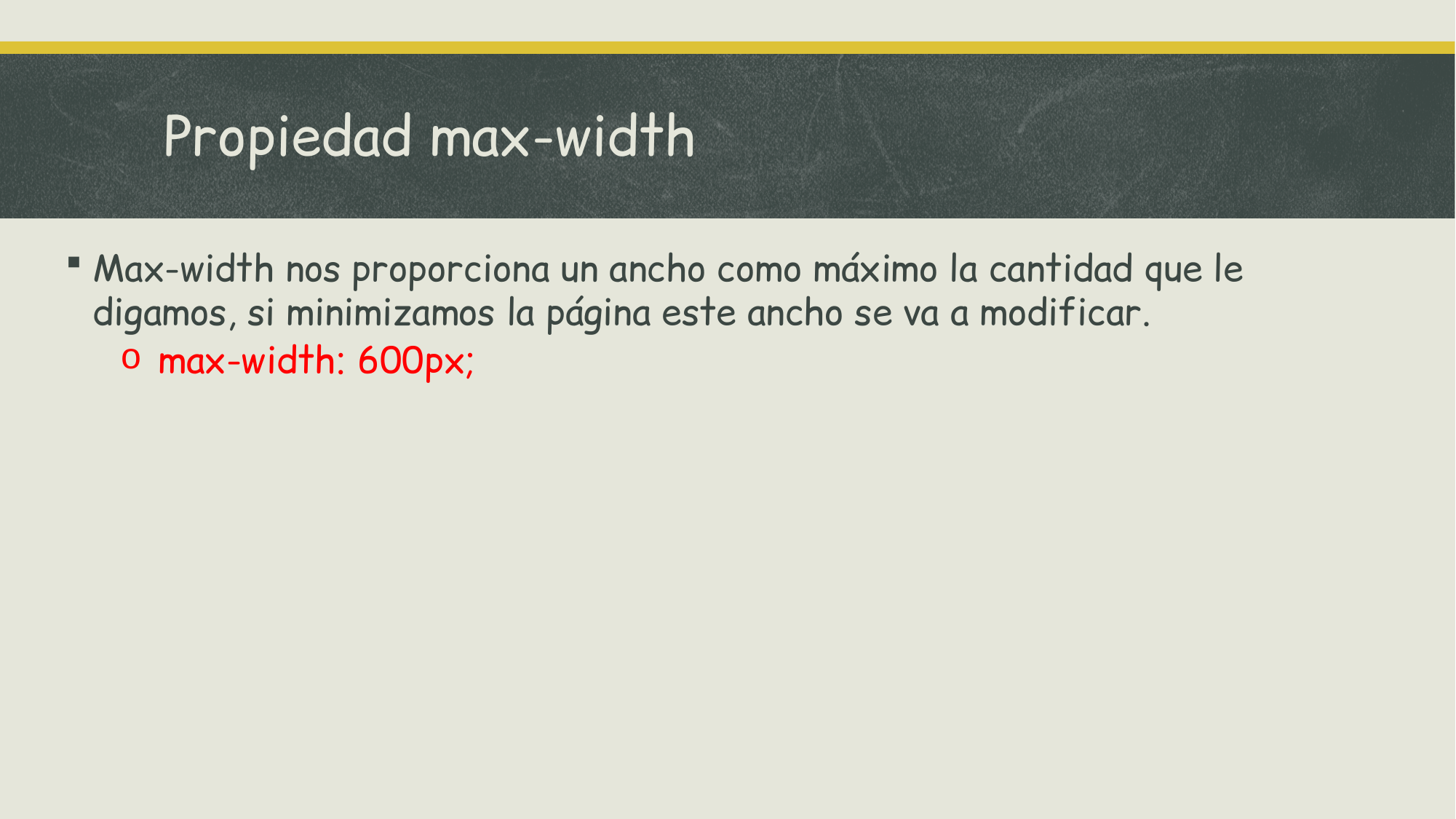

# Propiedad max-width
Max-width nos proporciona un ancho como máximo la cantidad que le digamos, si minimizamos la página este ancho se va a modificar.
 max-width: 600px;